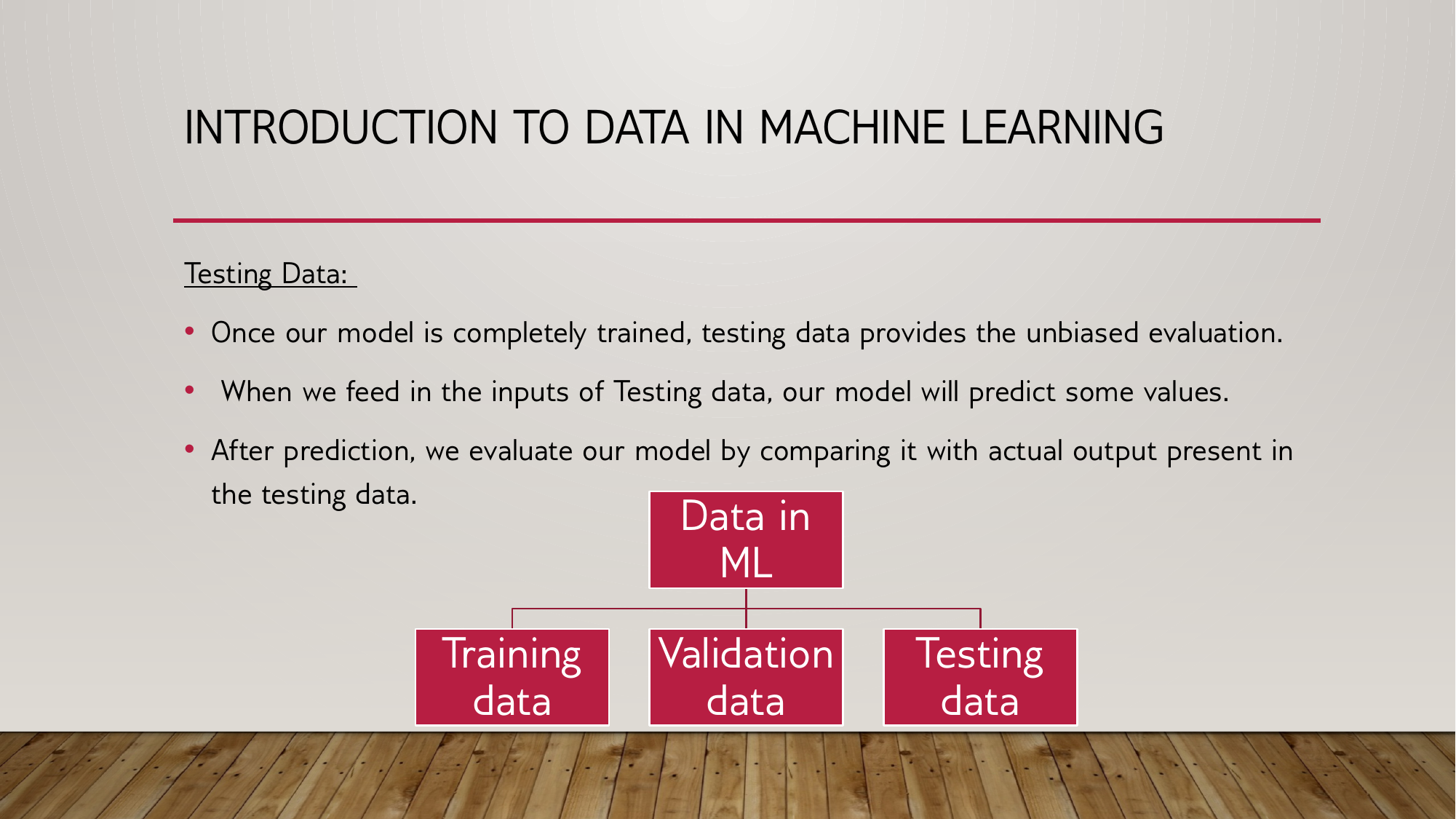

# Introduction to Data in Machine Learning
Testing Data:
Once our model is completely trained, testing data provides the unbiased evaluation.
 When we feed in the inputs of Testing data, our model will predict some values.
After prediction, we evaluate our model by comparing it with actual output present in the testing data.
Data in ML
Training data
Validation data
Testing data